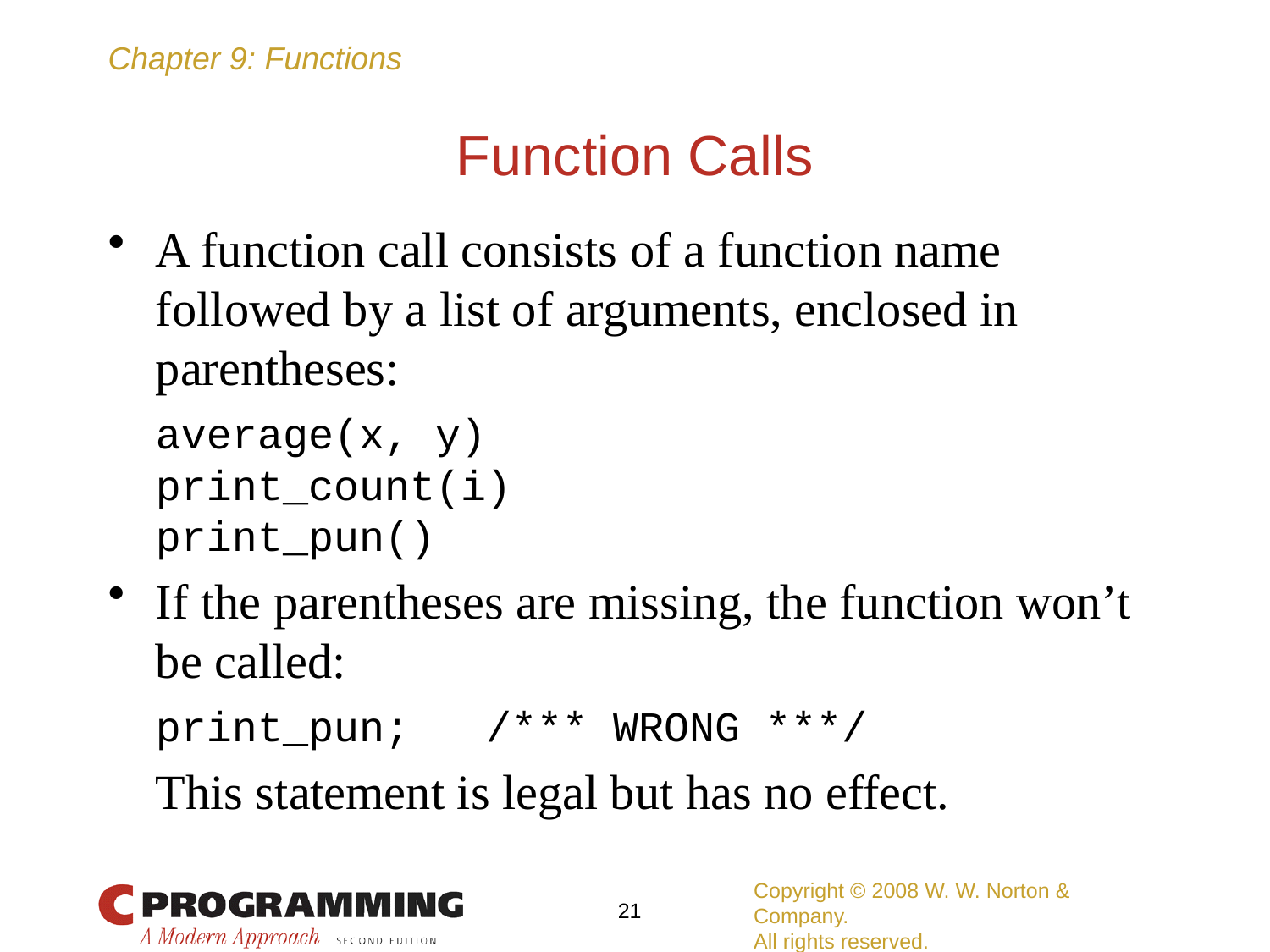

# Function Calls
A function call consists of a function name followed by a list of arguments, enclosed in parentheses:
	average(x, y)
	print_count(i)
	print_pun()
If the parentheses are missing, the function won’t be called:
	print_pun;   /*** WRONG ***/
	This statement is legal but has no effect.
Copyright © 2008 W. W. Norton & Company.
All rights reserved.
21